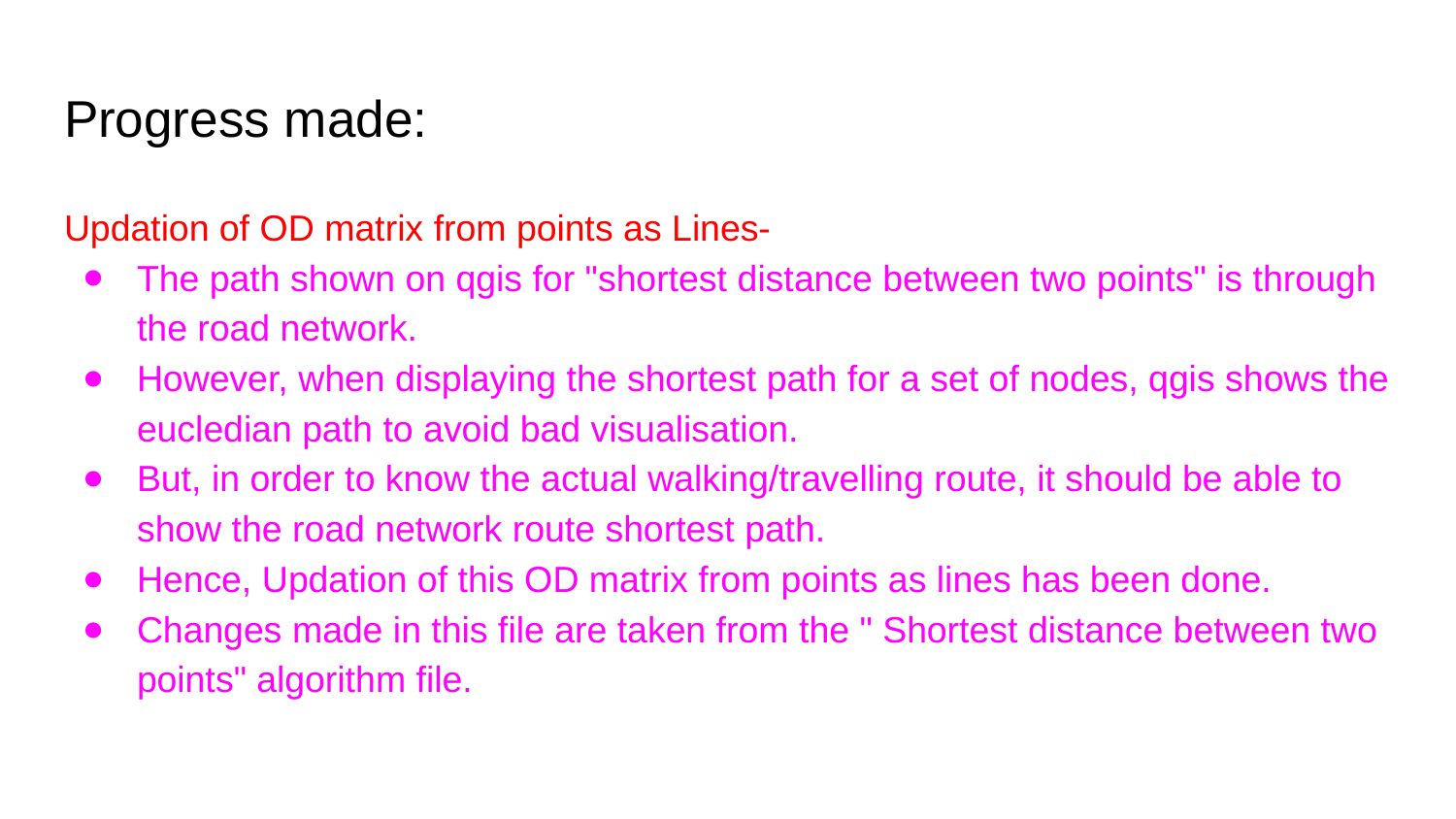

# Progress made:
Updation of OD matrix from points as Lines-
The path shown on qgis for "shortest distance between two points" is through the road network.
However, when displaying the shortest path for a set of nodes, qgis shows the eucledian path to avoid bad visualisation.
But, in order to know the actual walking/travelling route, it should be able to show the road network route shortest path.
Hence, Updation of this OD matrix from points as lines has been done.
Changes made in this file are taken from the " Shortest distance between two points" algorithm file.